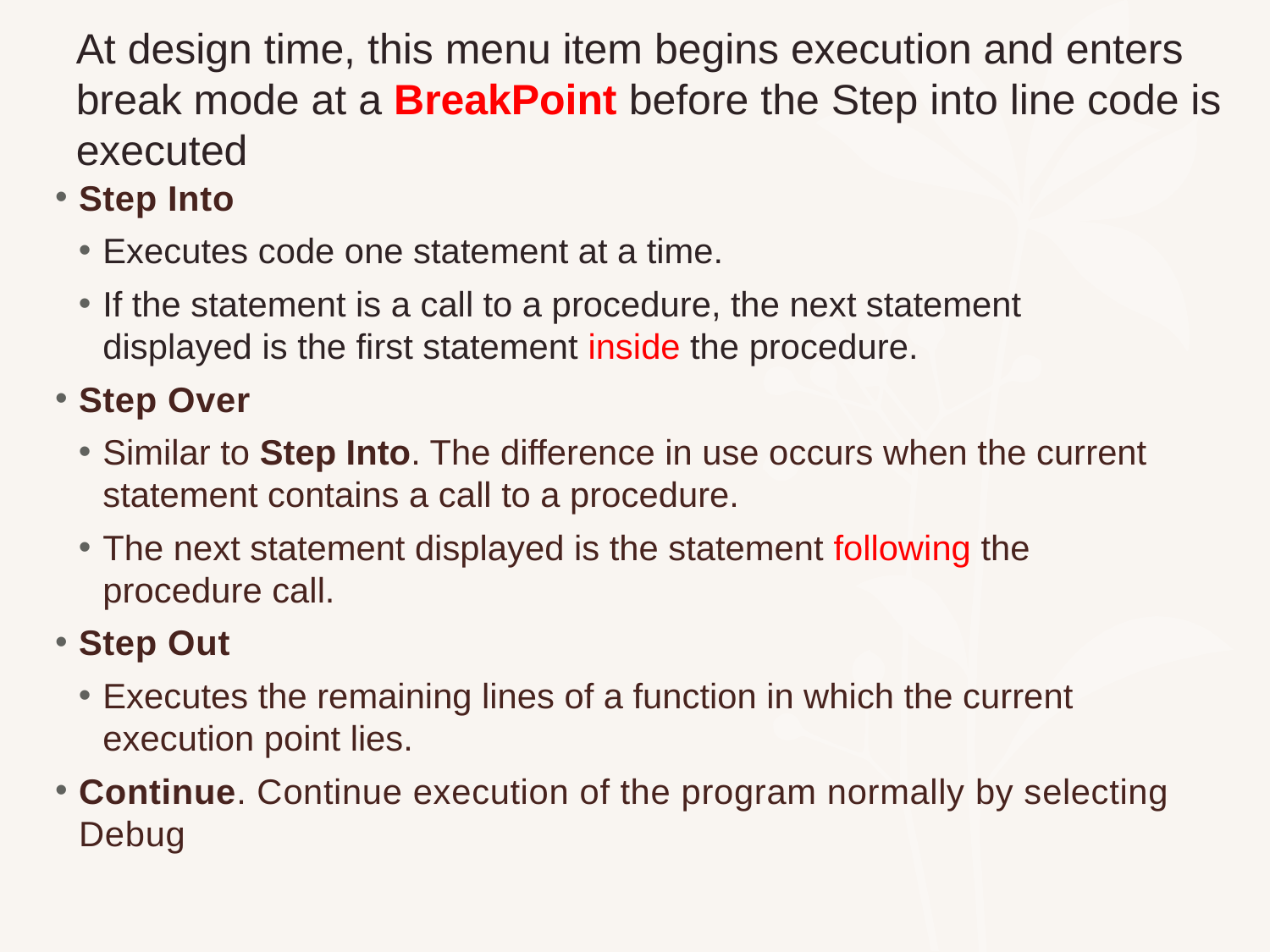

At design time, this menu item begins execution and enters break mode at a BreakPoint before the Step into line code is executed
Step Into
Executes code one statement at a time.
If the statement is a call to a procedure, the next statement displayed is the first statement inside the procedure.
Step Over
Similar to Step Into. The difference in use occurs when the current statement contains a call to a procedure.
The next statement displayed is the statement following the procedure call.
Step Out
Executes the remaining lines of a function in which the current execution point lies.
Continue. Continue execution of the program normally by selecting Debug